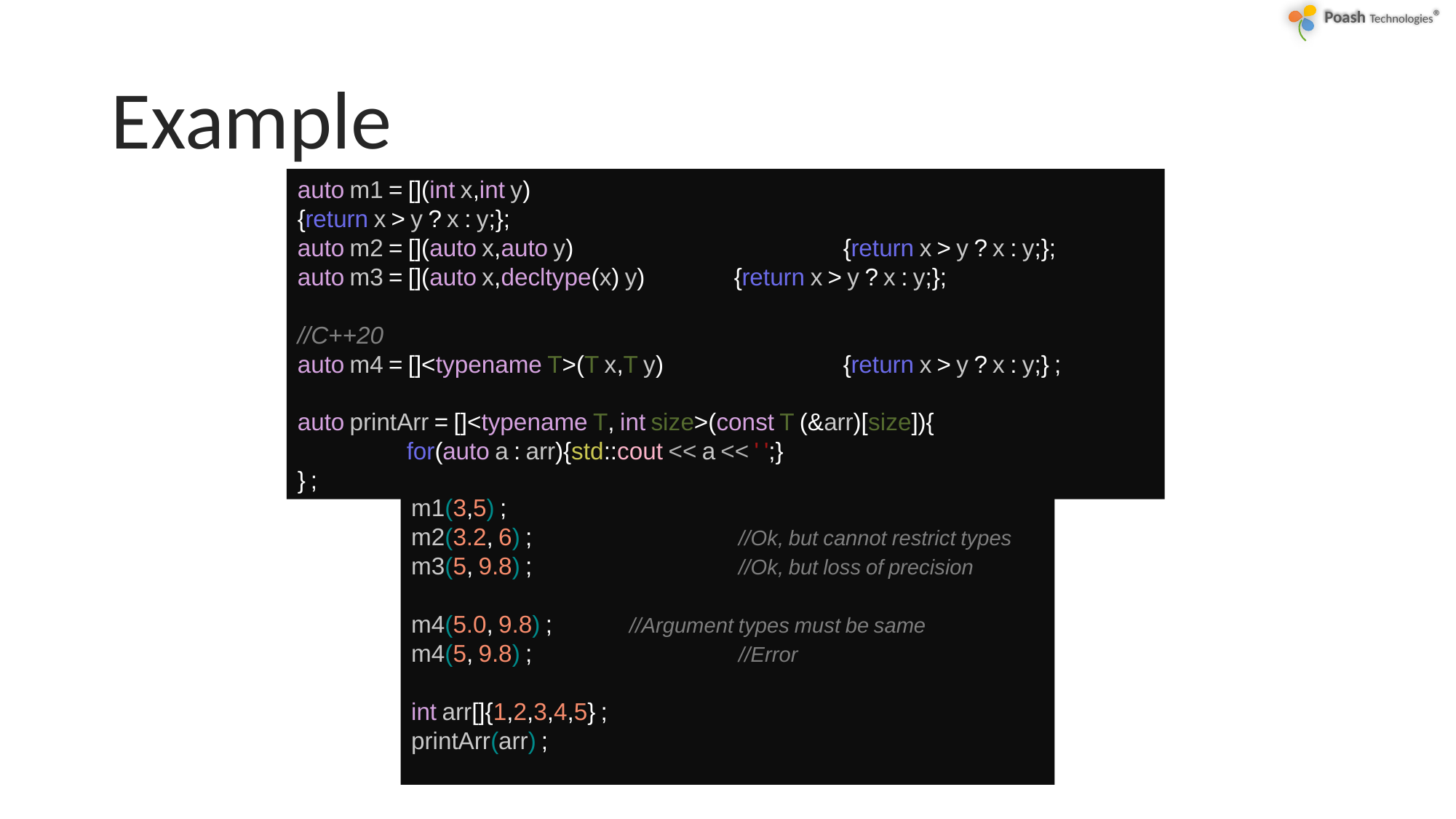

# Example
auto m1 = [](int x,int y)				{return x > y ? x : y;};
auto m2 = [](auto x,auto y)			{return x > y ? x : y;};
auto m3 = [](auto x,decltype(x) y)	{return x > y ? x : y;};

//C++20
auto m4 = []<typename T>(T x,T y)		{return x > y ? x : y;} ;

auto printArr = []<typename T, int size>(const T (&arr)[size]){
	for(auto a : arr){std::cout << a << ' ';}
} ;
m1(3,5) ;
m2(3.2, 6) ;		//Ok, but cannot restrict types
m3(5, 9.8) ;		//Ok, but loss of precision

m4(5.0, 9.8) ;	//Argument types must be same
m4(5, 9.8) ;		//Error

int arr[]{1,2,3,4,5} ;
printArr(arr) ;